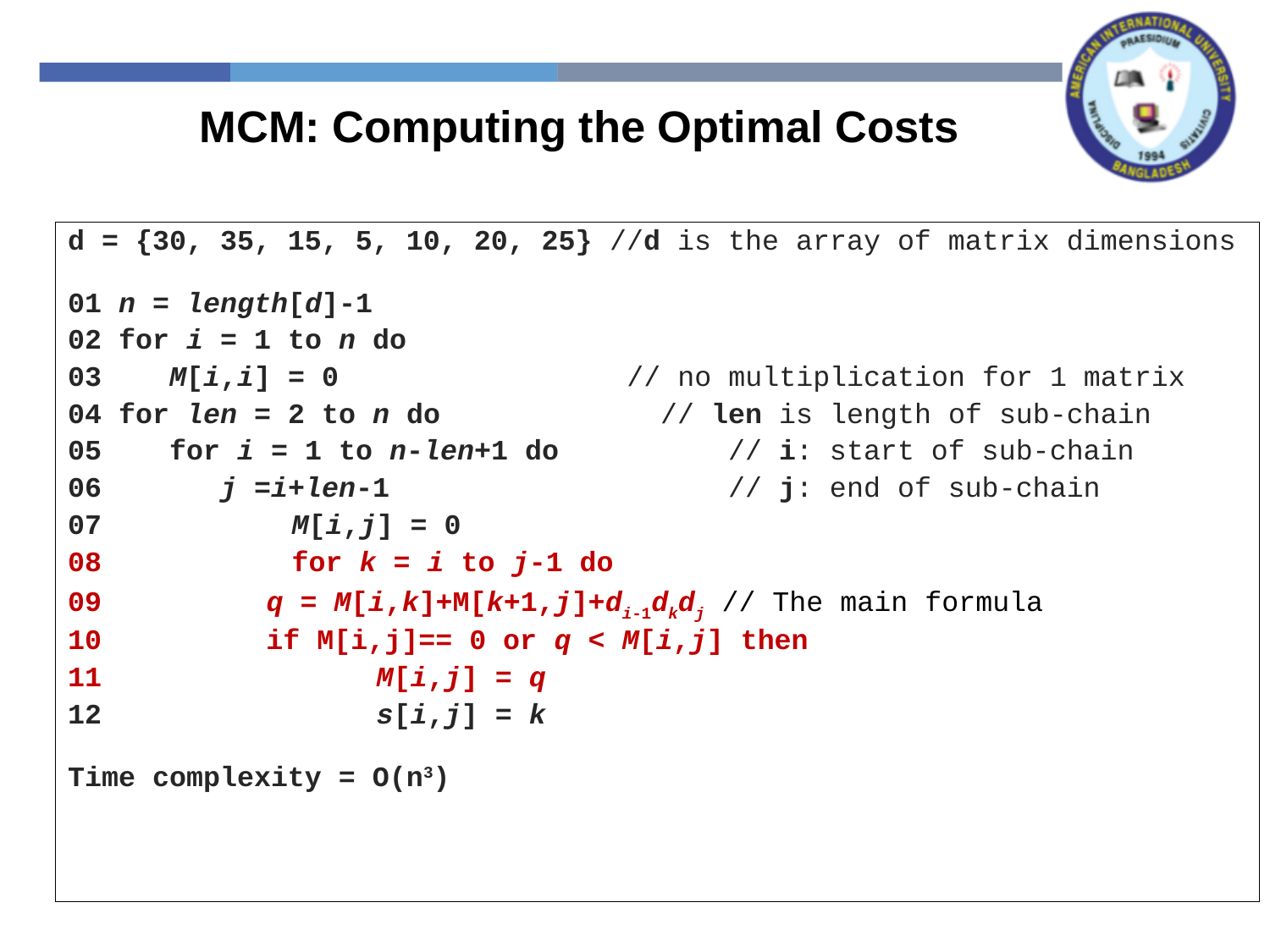

MCM: Computing the Optimal Costs
d = {30, 35, 15, 5, 10, 20, 25} //d is the array of matrix dimensions
01 n = length[d]-1
02 for i = 1 to n do
03    M[i,i] = 0                 // no multiplication for 1 matrix
04 for len = 2 to n do             // len is length of sub-chain
05    for i = 1 to n-len+1 do          // i: start of sub-chain
06       j =i+len-1                    // j: end of sub-chain
07 	  	  M[i,j] = 0
08 	  	  for k = i to j-1 do
09 	        q = M[i,k]+M[k+1,j]+di-1dkdj // The main formula
10 	        if M[i,j]== 0 or q < M[i,j] then
11 		       M[i,j] = q
12 		       s[i,j] = k
Time complexity = O(n3)